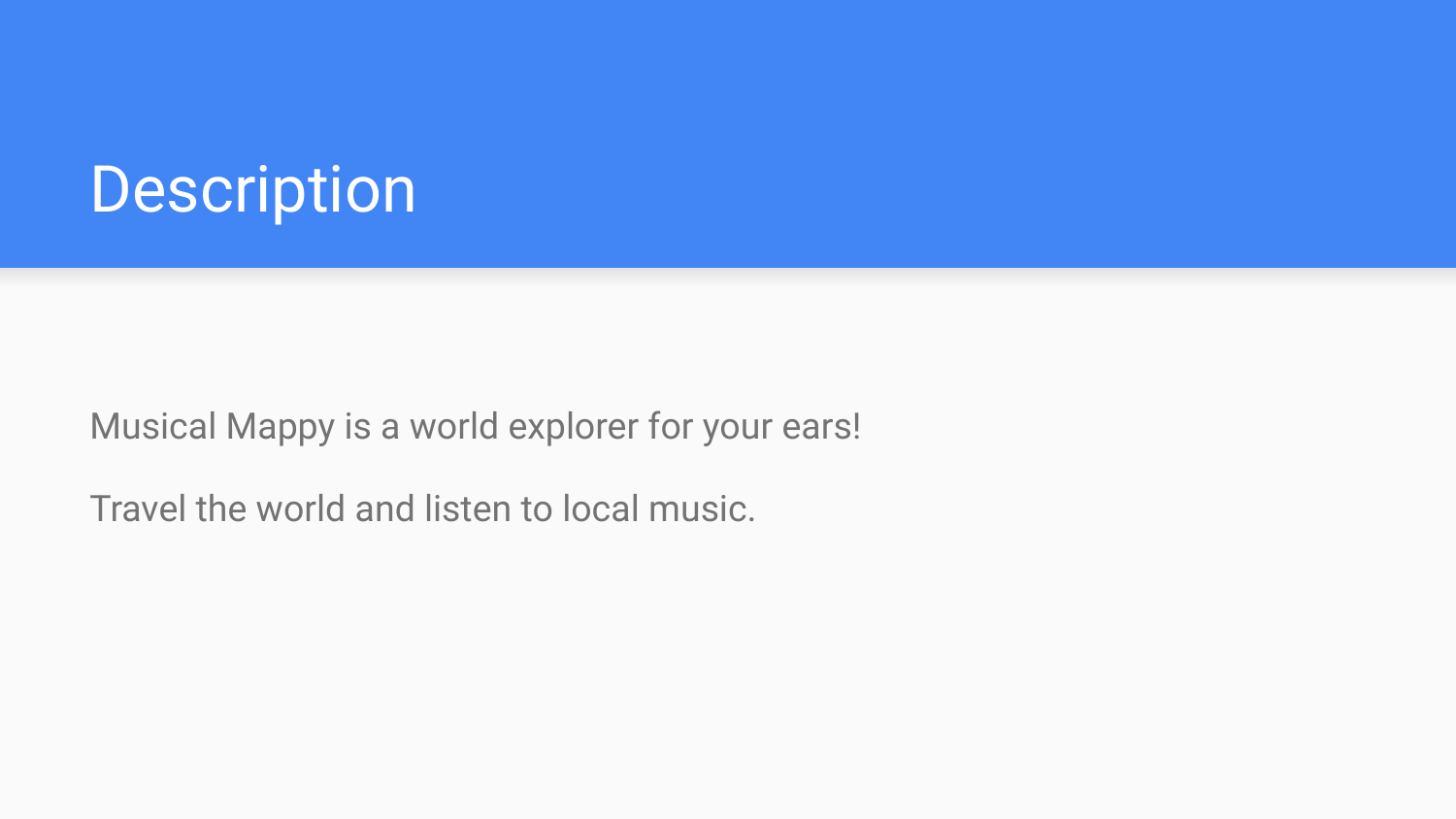

# Description

Musical Mappy is a world explorer for your ears!
Travel the world and listen to local music.